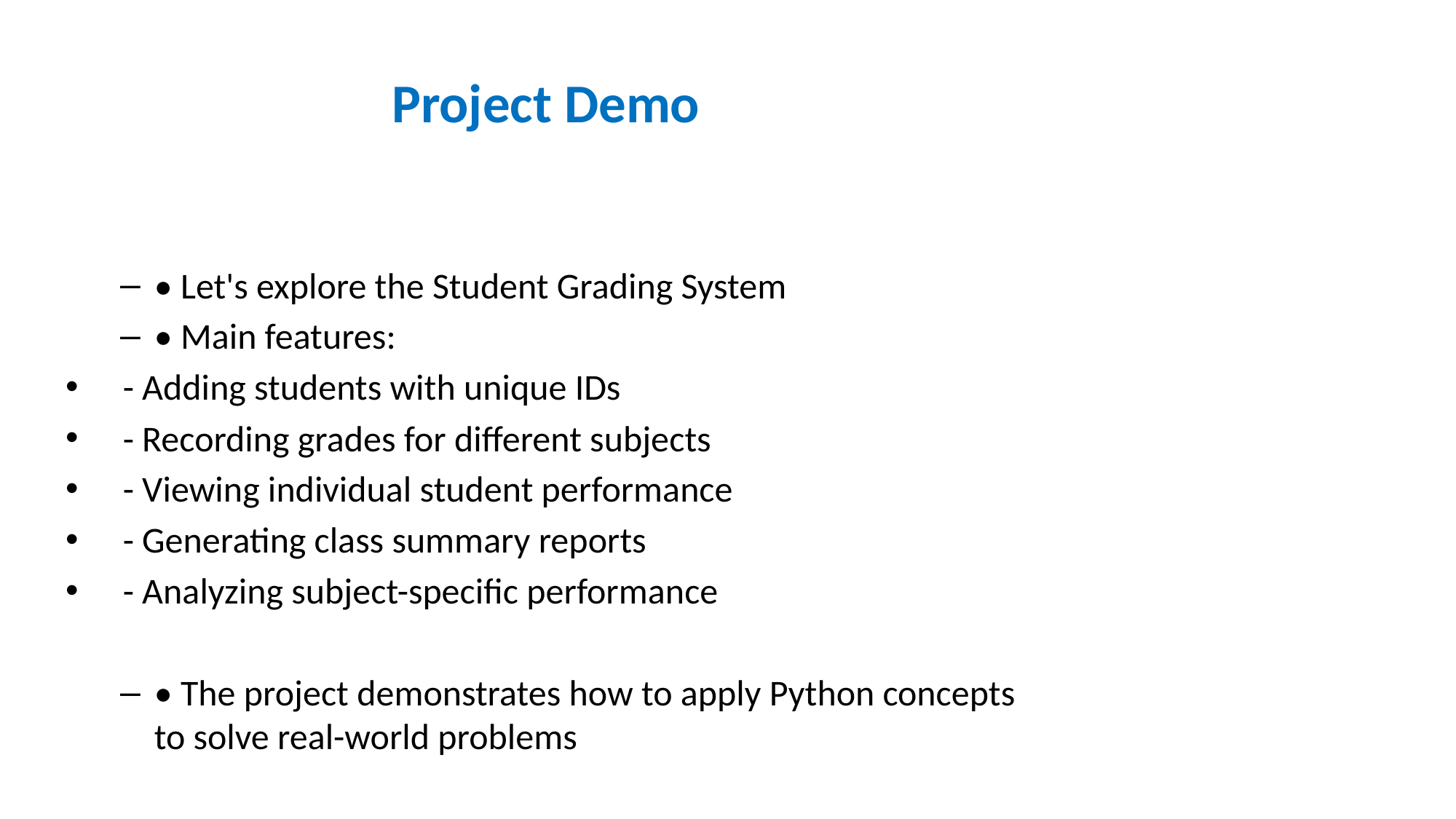

# Project Demo

• Let's explore the Student Grading System
• Main features:
  - Adding students with unique IDs
  - Recording grades for different subjects
  - Viewing individual student performance
  - Generating class summary reports
  - Analyzing subject-specific performance

• The project demonstrates how to apply Python concepts to solve real-world problems